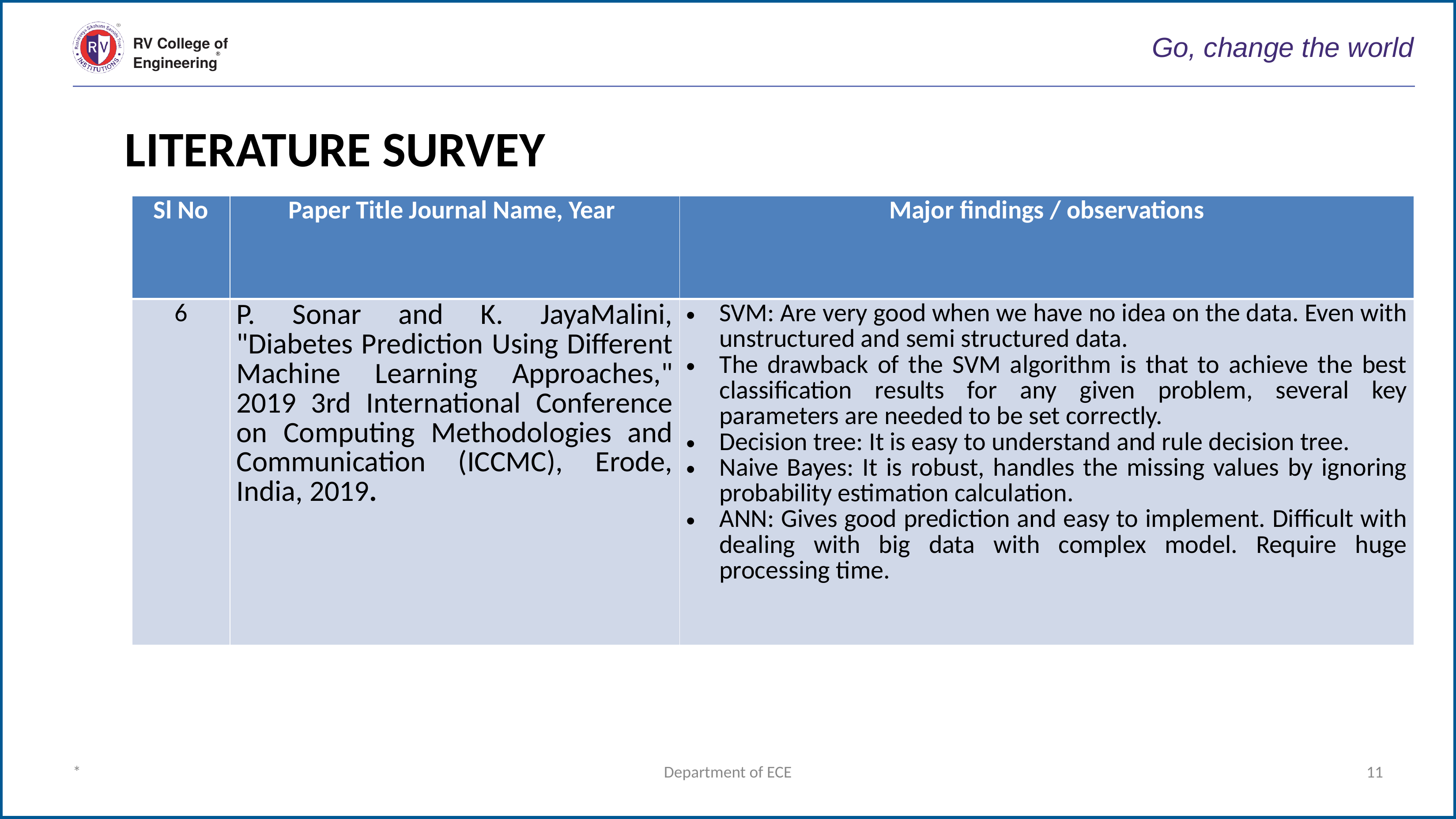

# Go, change the world
RV College of
Engineering

LITERATURE SURVEY
| Sl No | Paper Title Journal Name, Year | Major findings / observations |
| --- | --- | --- |
| 6 | P. Sonar and K. JayaMalini, "Diabetes Prediction Using Different Machine Learning Approaches," 2019 3rd International Conference on Computing Methodologies and Communication (ICCMC), Erode, India, 2019. | SVM: Are very good when we have no idea on the data. Even with unstructured and semi structured data. The drawback of the SVM algorithm is that to achieve the best classification results for any given problem, several key parameters are needed to be set correctly. Decision tree: It is easy to understand and rule decision tree. Naive Bayes: It is robust, handles the missing values by ignoring probability estimation calculation. ANN: Gives good prediction and easy to implement. Difficult with dealing with big data with complex model. Require huge processing time. |
*
Department of ECE
11